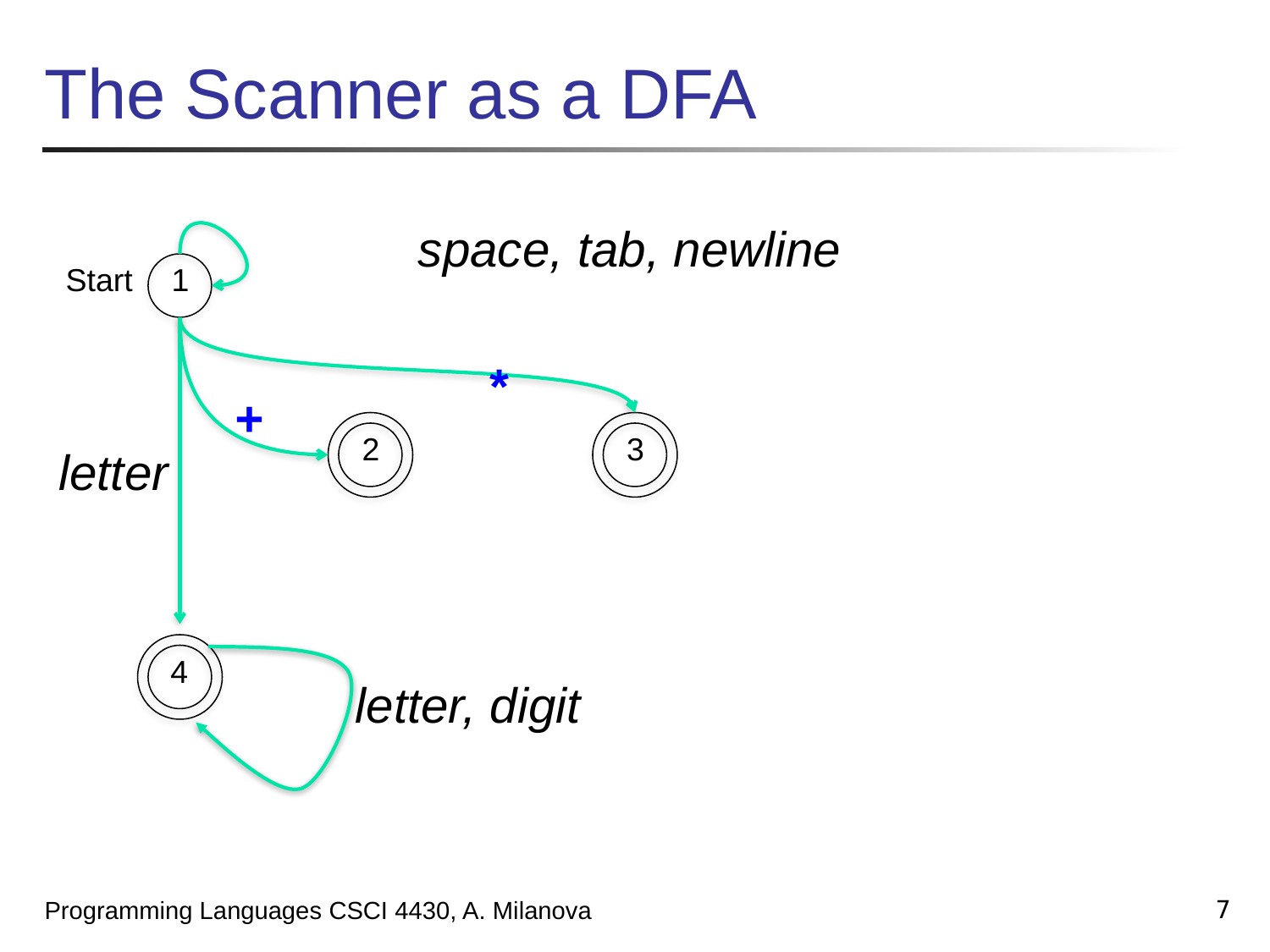

# The Scanner as a DFA
space, tab, newline
Start

1
*
+

2

3
letter

4

letter, digit
7
Programming Languages CSCI 4430, A. Milanova